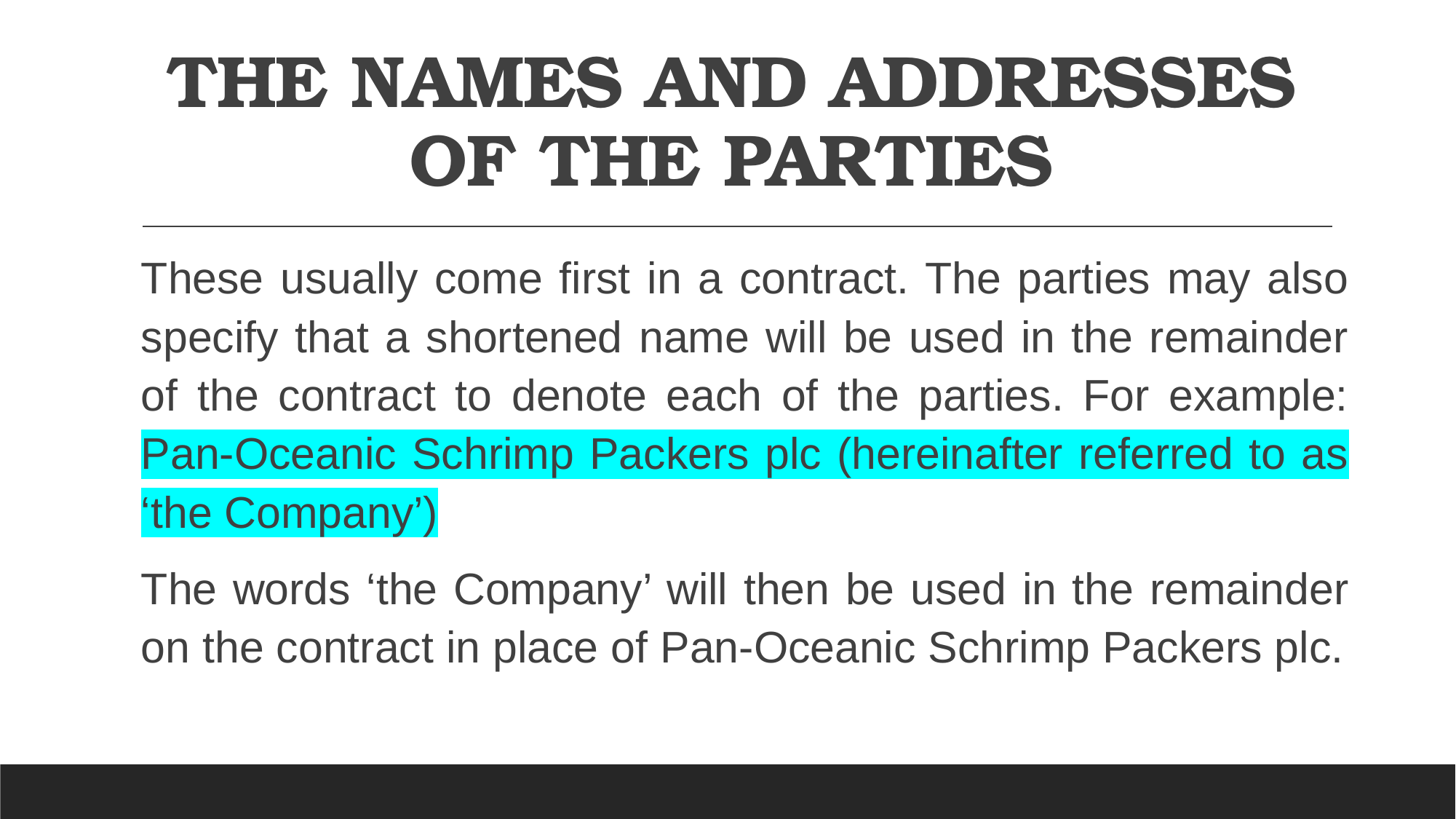

# THE NAMES AND ADDRESSES OF THE PARTIES
These usually come first in a contract. The parties may also specify that a shortened name will be used in the remainder of the contract to denote each of the parties. For example: Pan-Oceanic Schrimp Packers plc (hereinafter referred to as ‘the Company’)
The words ‘the Company’ will then be used in the remainder on the contract in place of Pan-Oceanic Schrimp Packers plc.